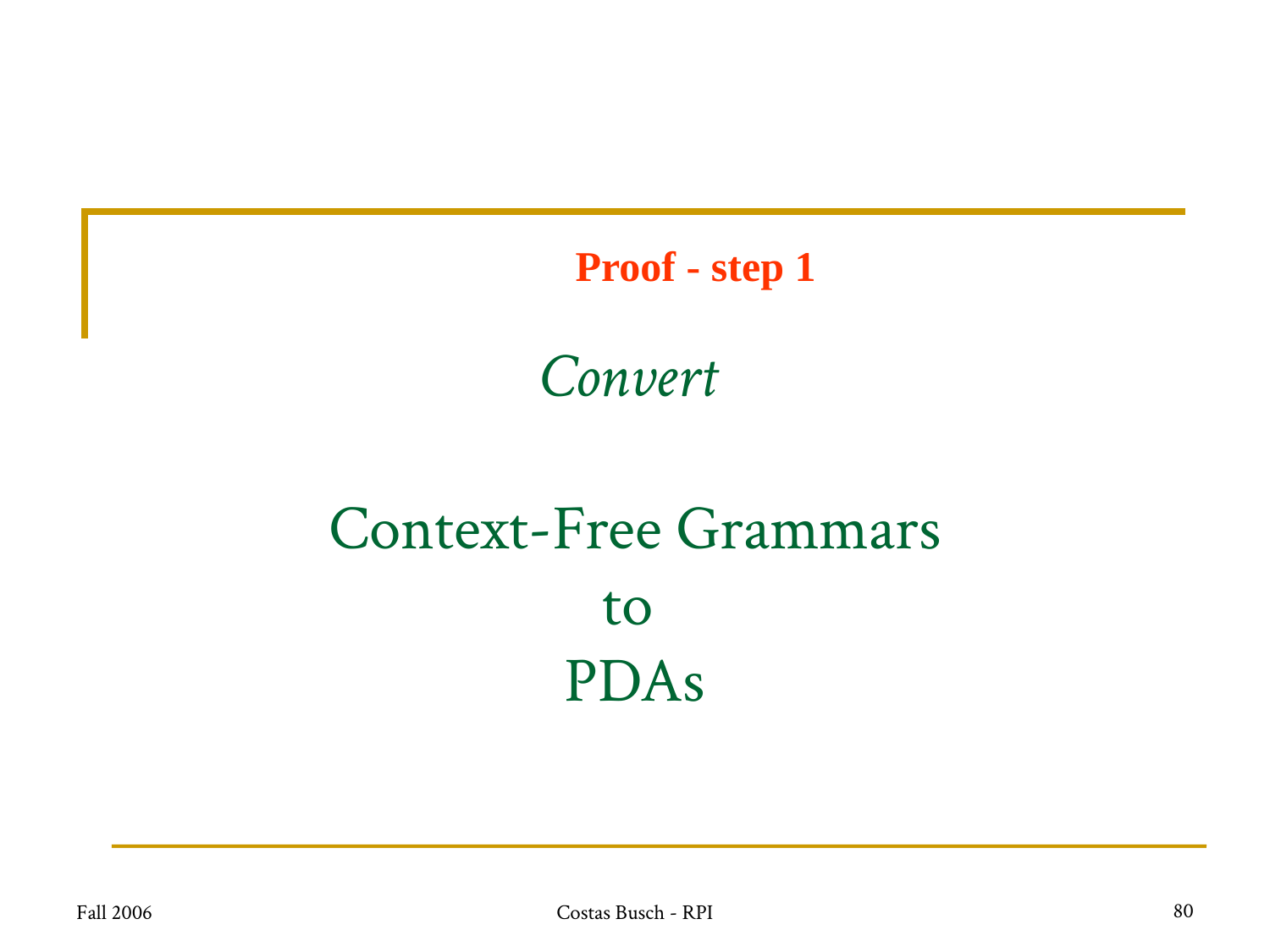

Proof - step 1
# Convert Context-Free Grammars to PDAs

Fall 2006
Costas Busch - RPI
80